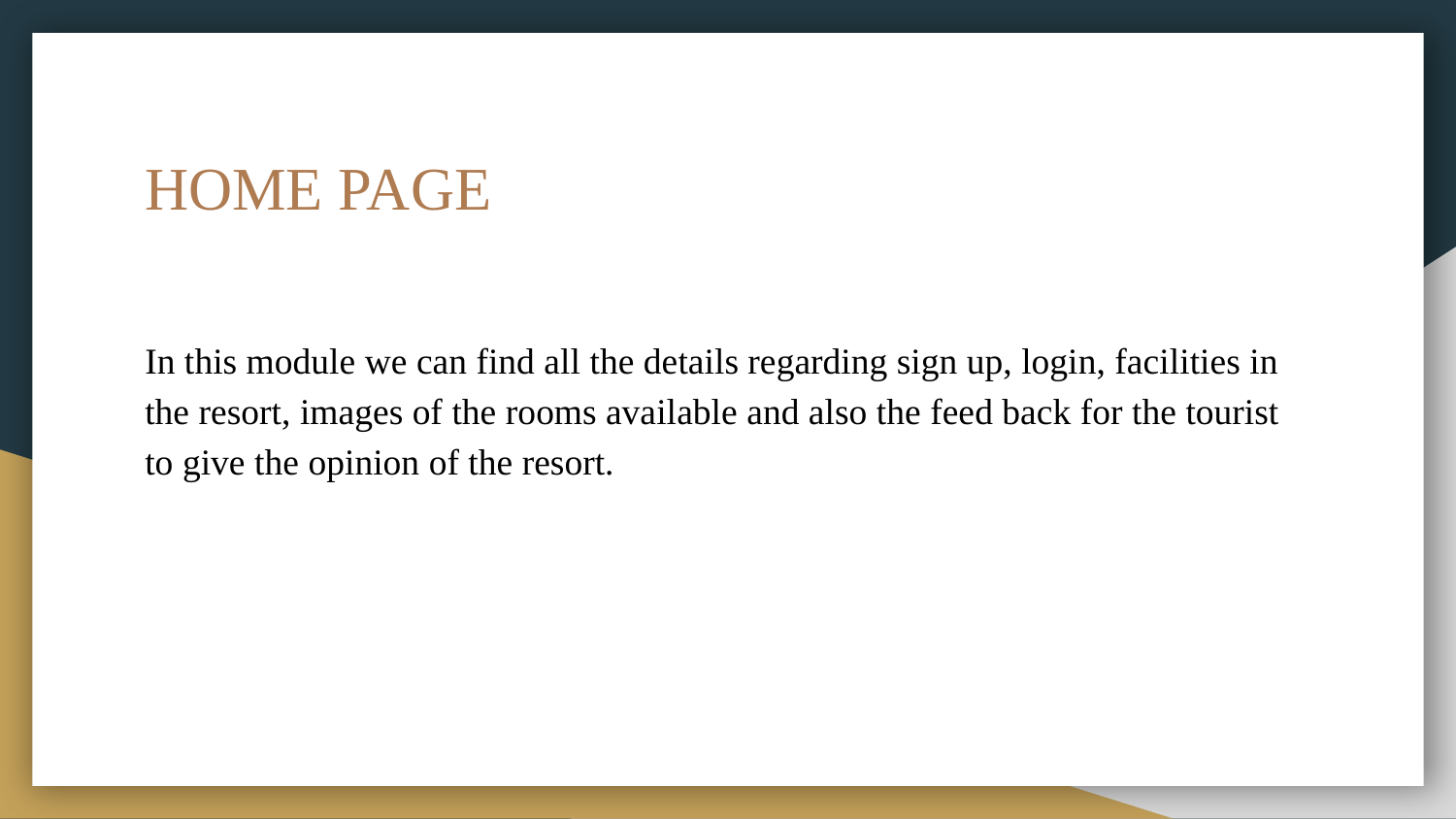

# HOME PAGE
In this module we can find all the details regarding sign up, login, facilities in the resort, images of the rooms available and also the feed back for the tourist to give the opinion of the resort.